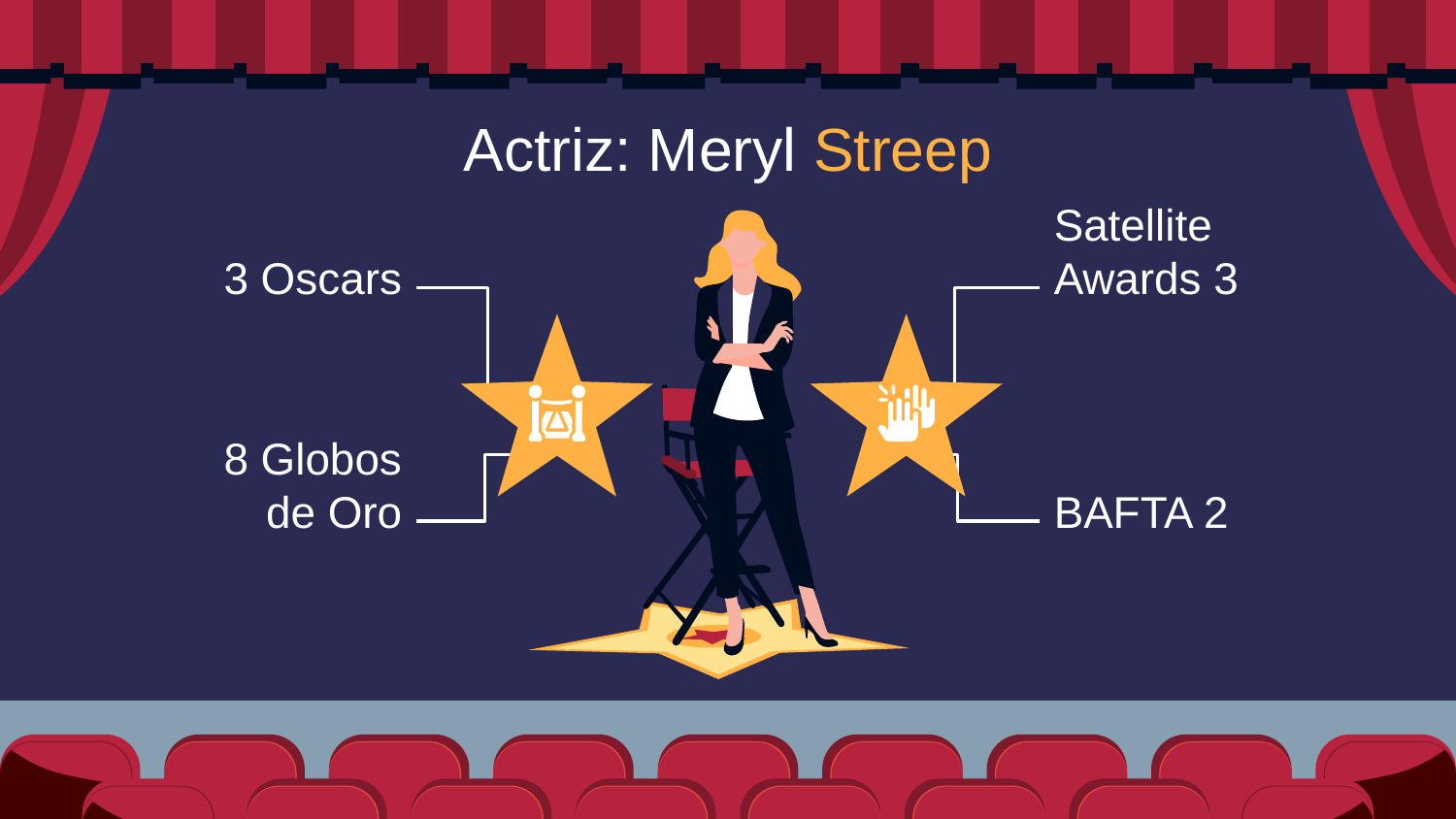

# Actriz: Meryl Streep

3 Oscars
Satellite Awards 3

8 Globos de Oro
BAFTA 2